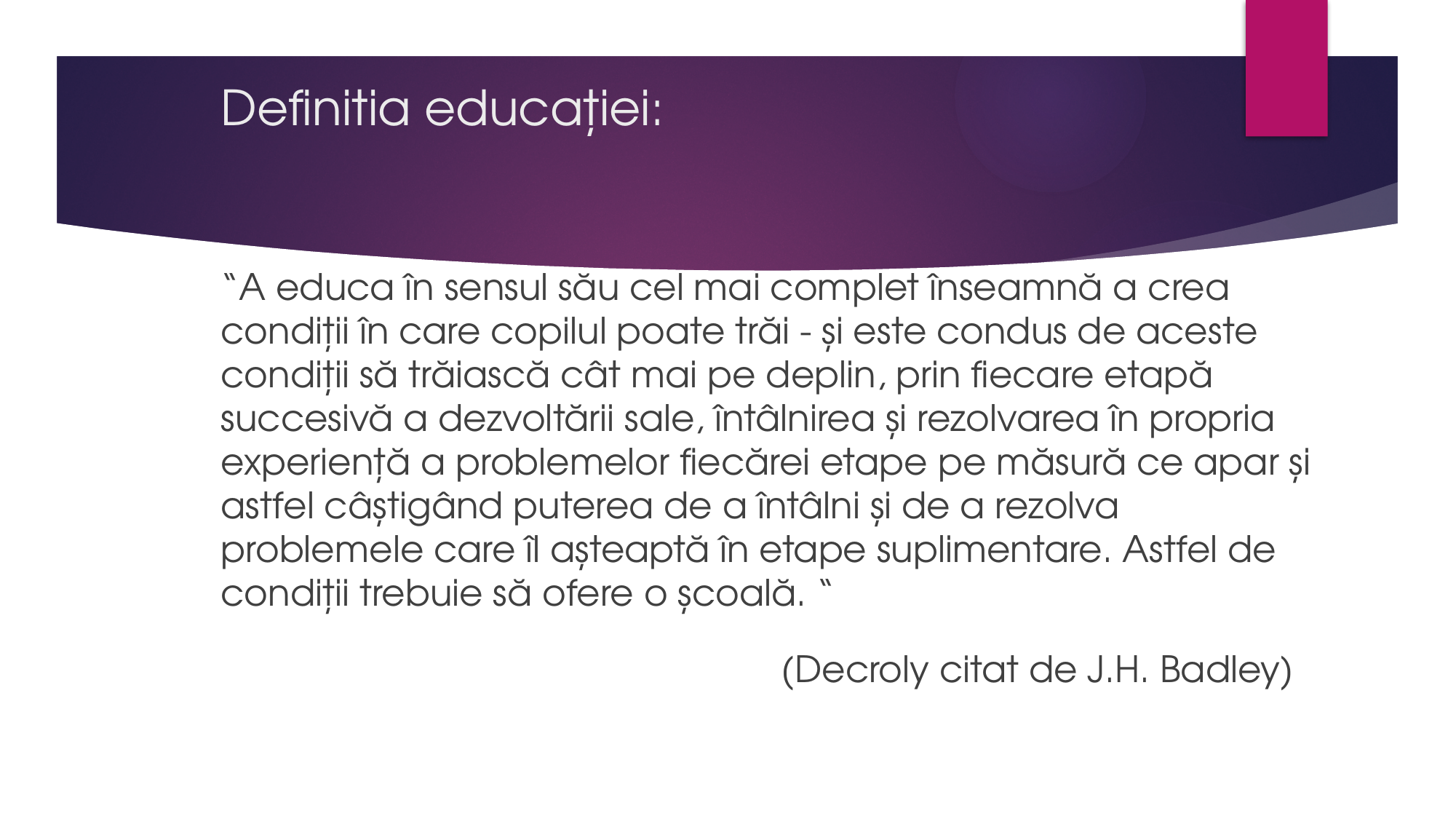

# Definitia educației:
“A educa în sensul său cel mai complet înseamnă a crea condiții în care copilul poate trăi - și este condus de aceste condiții să trăiască cât mai pe deplin, prin fiecare etapă succesivă a dezvoltării sale, întâlnirea și rezolvarea în propria experiență a problemelor fiecărei etape pe măsură ce apar și astfel câștigând puterea de a întâlni și de a rezolva problemele care îl așteaptă în etape suplimentare. Astfel de condiții trebuie să ofere o școală. “
                                                        (Decroly citat de J.H. Badley)